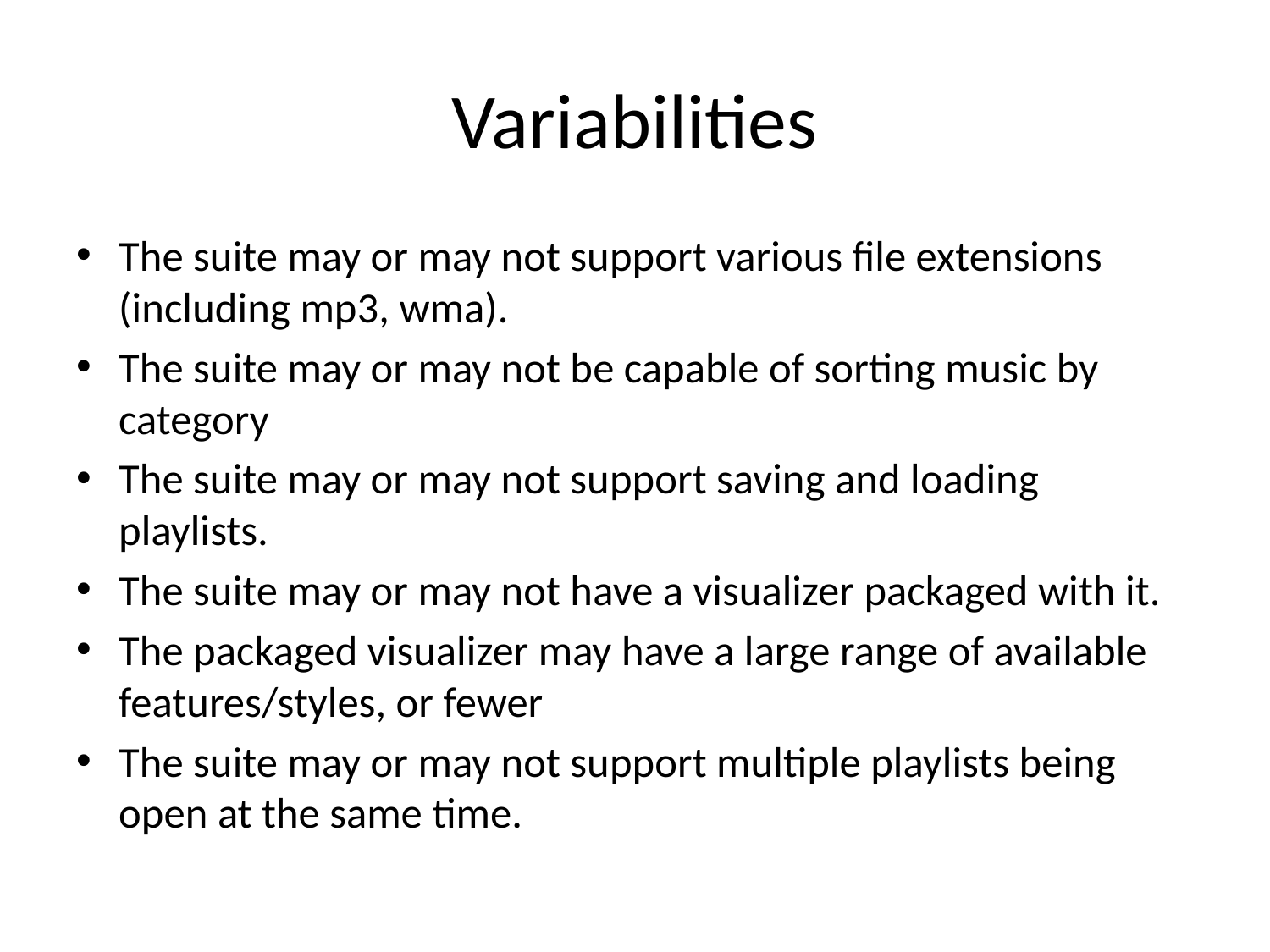

# Variabilities
The suite may or may not support various file extensions (including mp3, wma).
The suite may or may not be capable of sorting music by category
The suite may or may not support saving and loading playlists.
The suite may or may not have a visualizer packaged with it.
The packaged visualizer may have a large range of available features/styles, or fewer
The suite may or may not support multiple playlists being open at the same time.